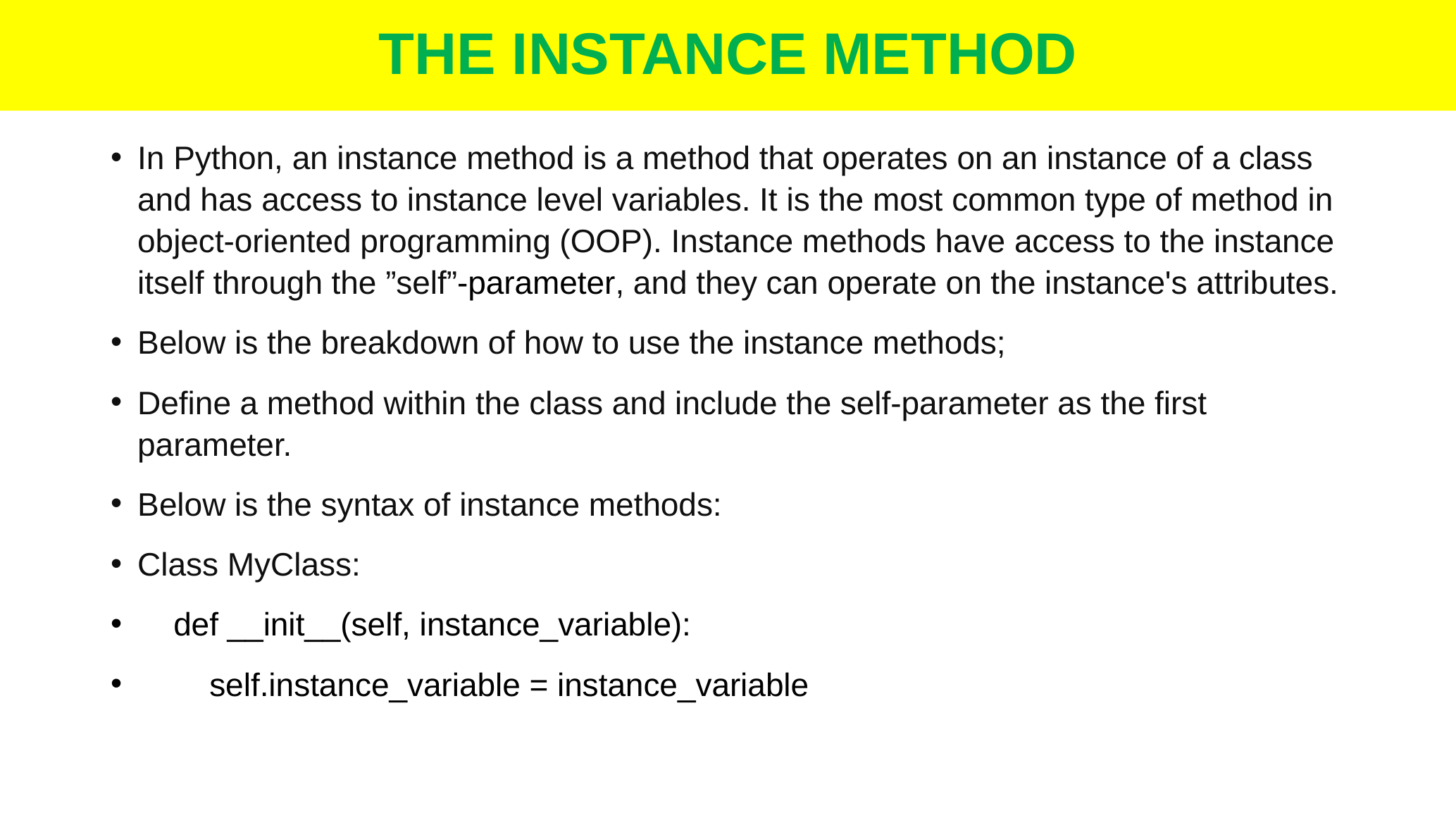

# THE INSTANCE METHOD
In Python, an instance method is a method that operates on an instance of a class and has access to instance level variables. It is the most common type of method in object-oriented programming (OOP). Instance methods have access to the instance itself through the ”self”-parameter, and they can operate on the instance's attributes.
Below is the breakdown of how to use the instance methods;
Define a method within the class and include the self-parameter as the first parameter.
Below is the syntax of instance methods:
Class MyClass:
    def __init__(self, instance_variable):
        self.instance_variable = instance_variable